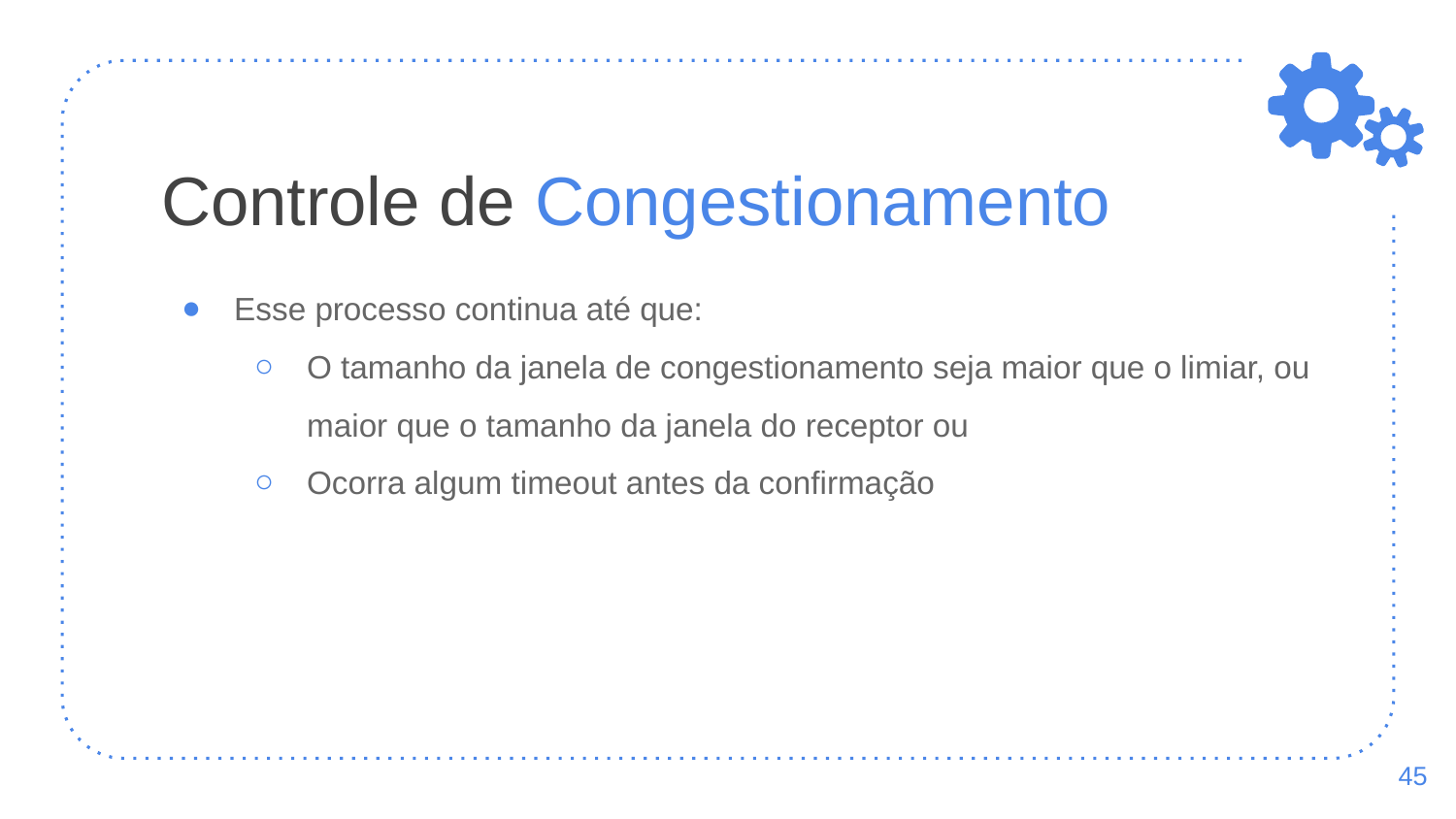

# Controle de Congestionamento
Esse processo continua até que:
O tamanho da janela de congestionamento seja maior que o limiar, ou maior que o tamanho da janela do receptor ou
Ocorra algum timeout antes da confirmação
45